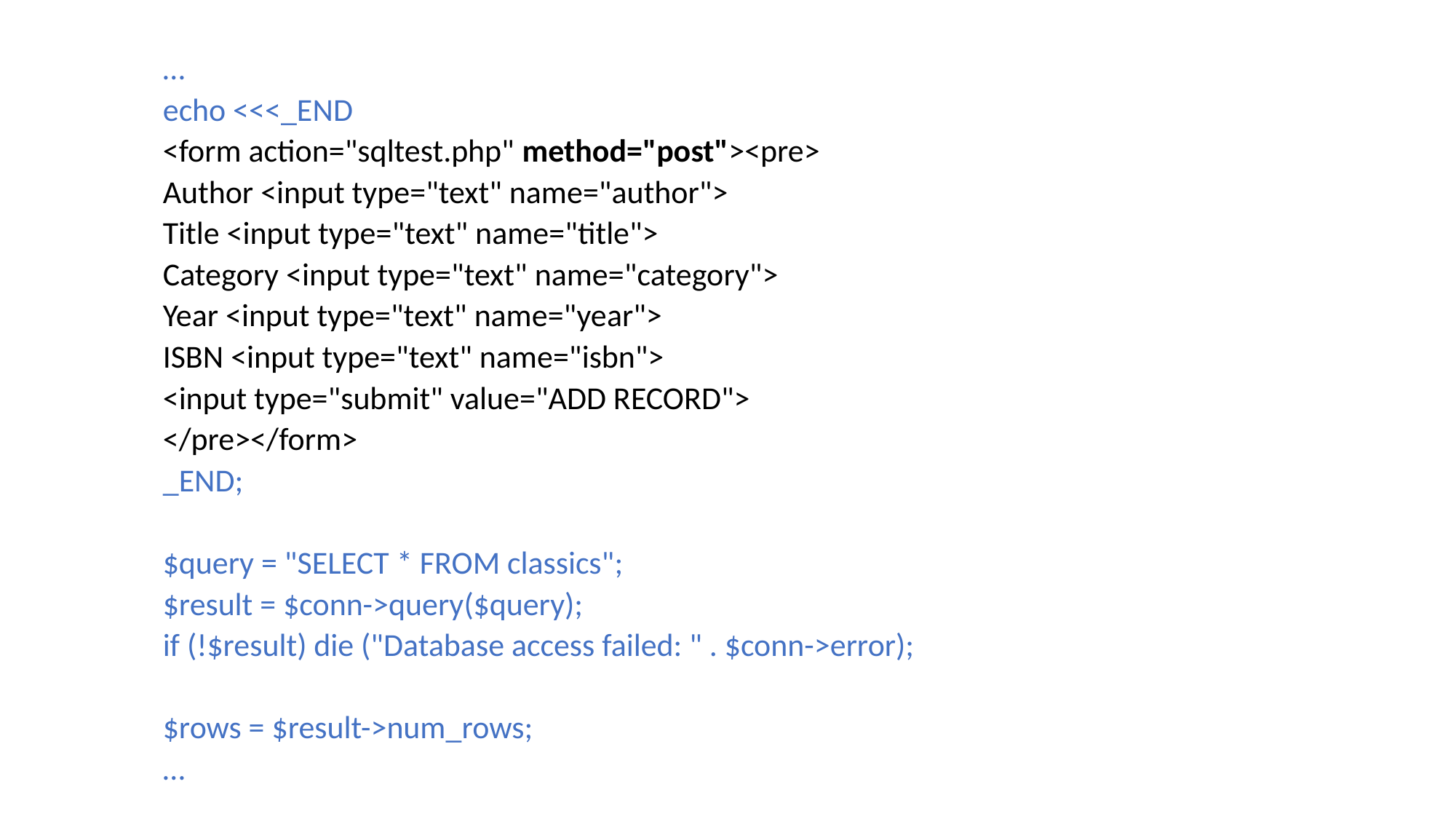

…
echo <<<_END
<form action="sqltest.php" method="post"><pre>
Author <input type="text" name="author">
Title <input type="text" name="title">
Category <input type="text" name="category">
Year <input type="text" name="year">
ISBN <input type="text" name="isbn">
<input type="submit" value="ADD RECORD">
</pre></form>
_END;

$query = "SELECT * FROM classics";
$result = $conn->query($query);
if (!$result) die ("Database access failed: " . $conn->error);

$rows = $result->num_rows;
…